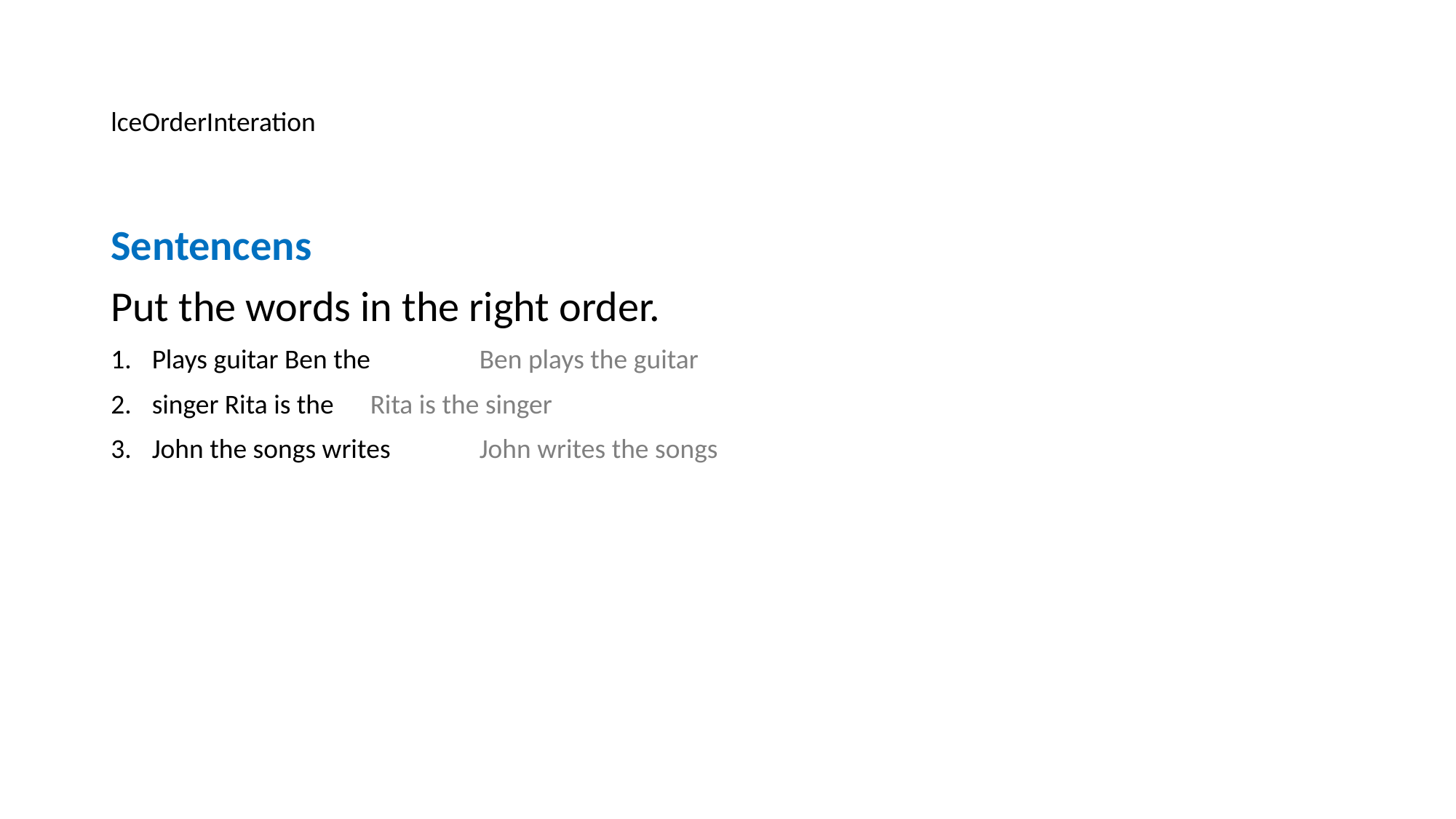

# lceOrderInteration
Sentencens
Put the words in the right order.
Plays guitar Ben the	Ben plays the guitar
singer Rita is the	Rita is the singer
John the songs writes	John writes the songs